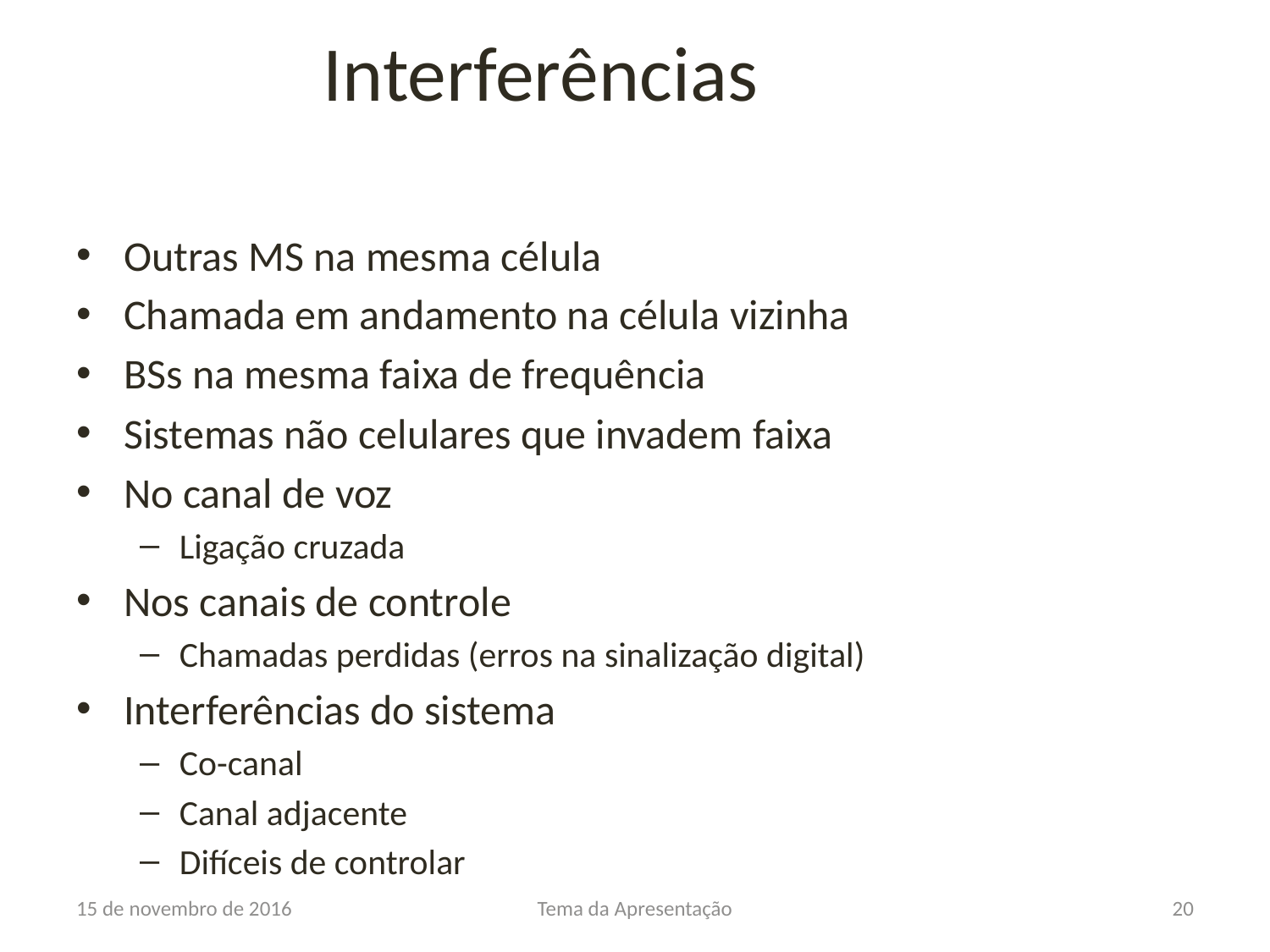

# Interferências
Outras MS na mesma célula
Chamada em andamento na célula vizinha
BSs na mesma faixa de frequência
Sistemas não celulares que invadem faixa
No canal de voz
Ligação cruzada
Nos canais de controle
Chamadas perdidas (erros na sinalização digital)
Interferências do sistema
Co-canal
Canal adjacente
Difíceis de controlar
15 de novembro de 2016
Tema da Apresentação
20